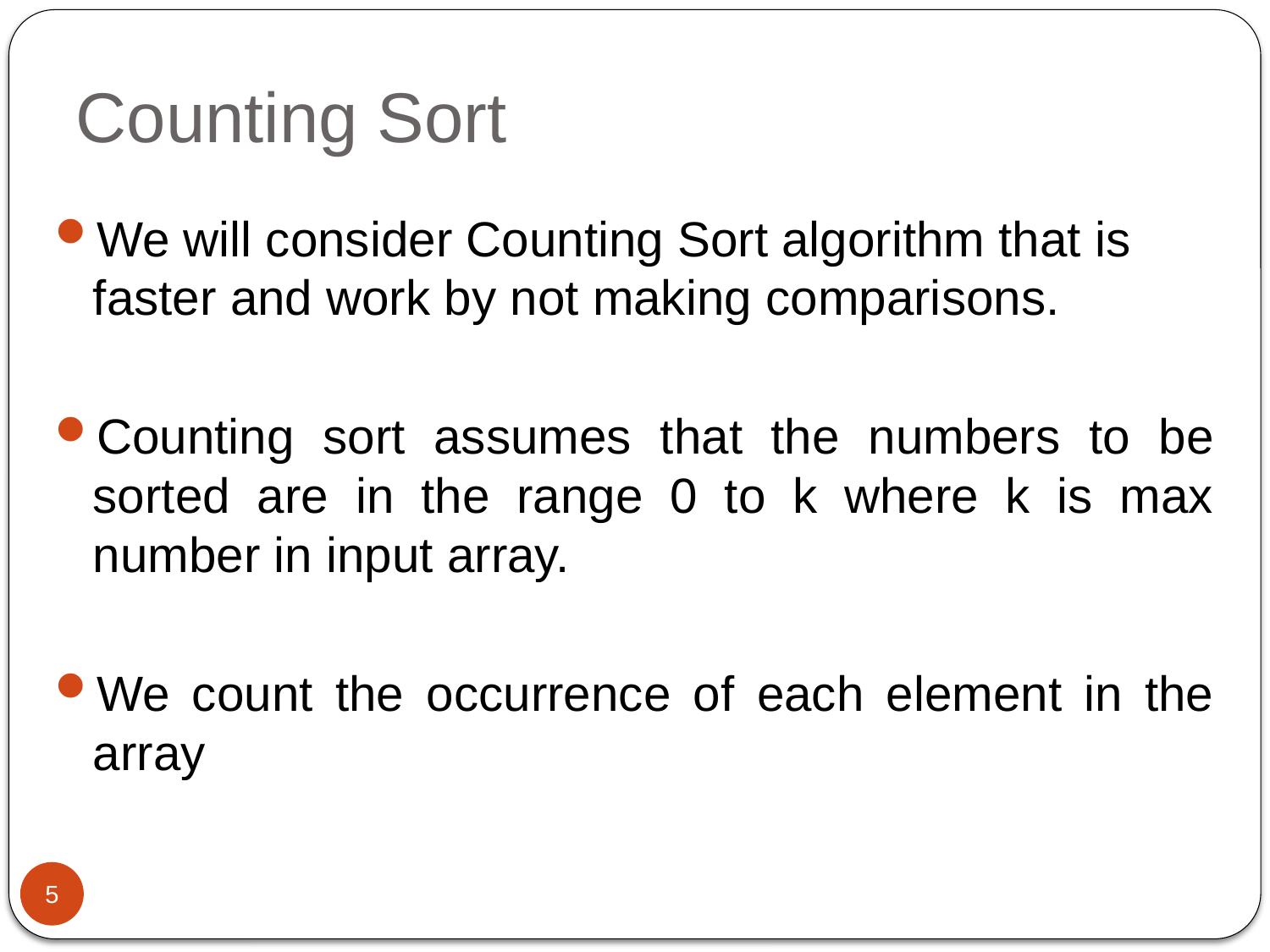

# Counting Sort
We will consider Counting Sort algorithm that is faster and work by not making comparisons.

Counting sort assumes that the numbers to be sorted are in the range 0 to k where k is max number in input array.

We count the occurrence of each element in the array
5